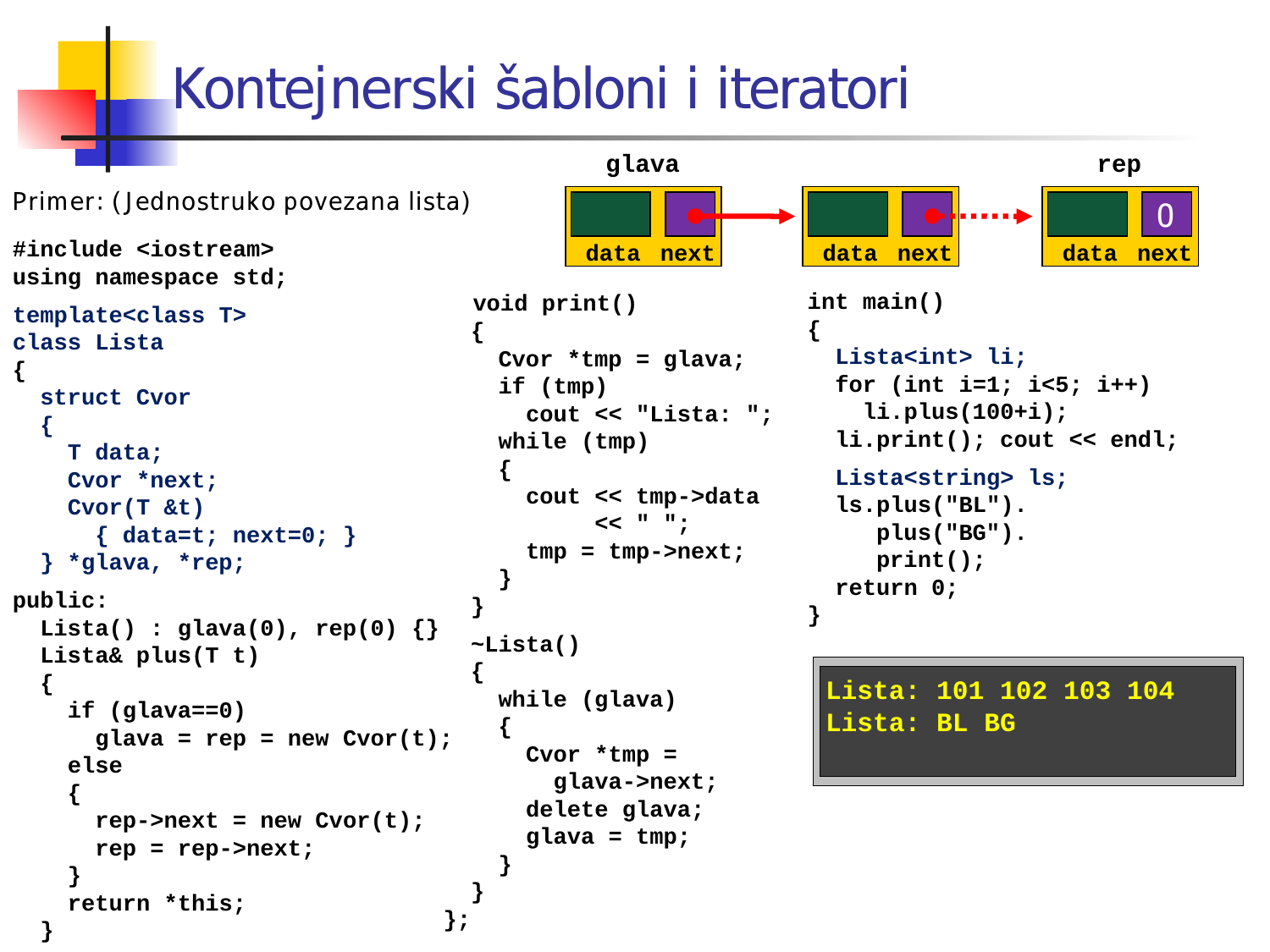

Kontejnerski šabloni i iteratori
glava

data
next
rep

0
data
next
Primer: (Jednostruko povezana lista)

data
next

#include <iostream>
using namespace std;
template<class T>
class Lista
{
  struct Cvor
  {
    T data;
    Cvor *next;
    Cvor(T &t)
      { data=t; next=0; }
  } *glava, *rep;
public:
  Lista() : glava(0), rep(0) {}
  Lista& plus(T t)
  {
    if (glava==0)
      glava = rep = new Cvor(t);
    else
    {
      rep->next = new Cvor(t);
      rep = rep->next;
    }
    return *this;
  }
  void print()
  {
    Cvor *tmp = glava;
    if (tmp)
      cout << "Lista: ";
    while (tmp)
    {
      cout << tmp->data
           << " ";
      tmp = tmp->next;
    }
  }
  ~Lista()
  {
    while (glava)
    {
      Cvor *tmp =
        glava->next;
      delete glava;
      glava = tmp;
    }
  }
};
int main()
{
  Lista<int> li;
  for (int i=1; i<5; i++)
    li.plus(100+i);
  li.print(); cout << endl;
  Lista<string> ls;
  ls.plus("BL").
     plus("BG").
     print();
  return 0;
}

Lista: 101 102 103 104
Lista: BL BG